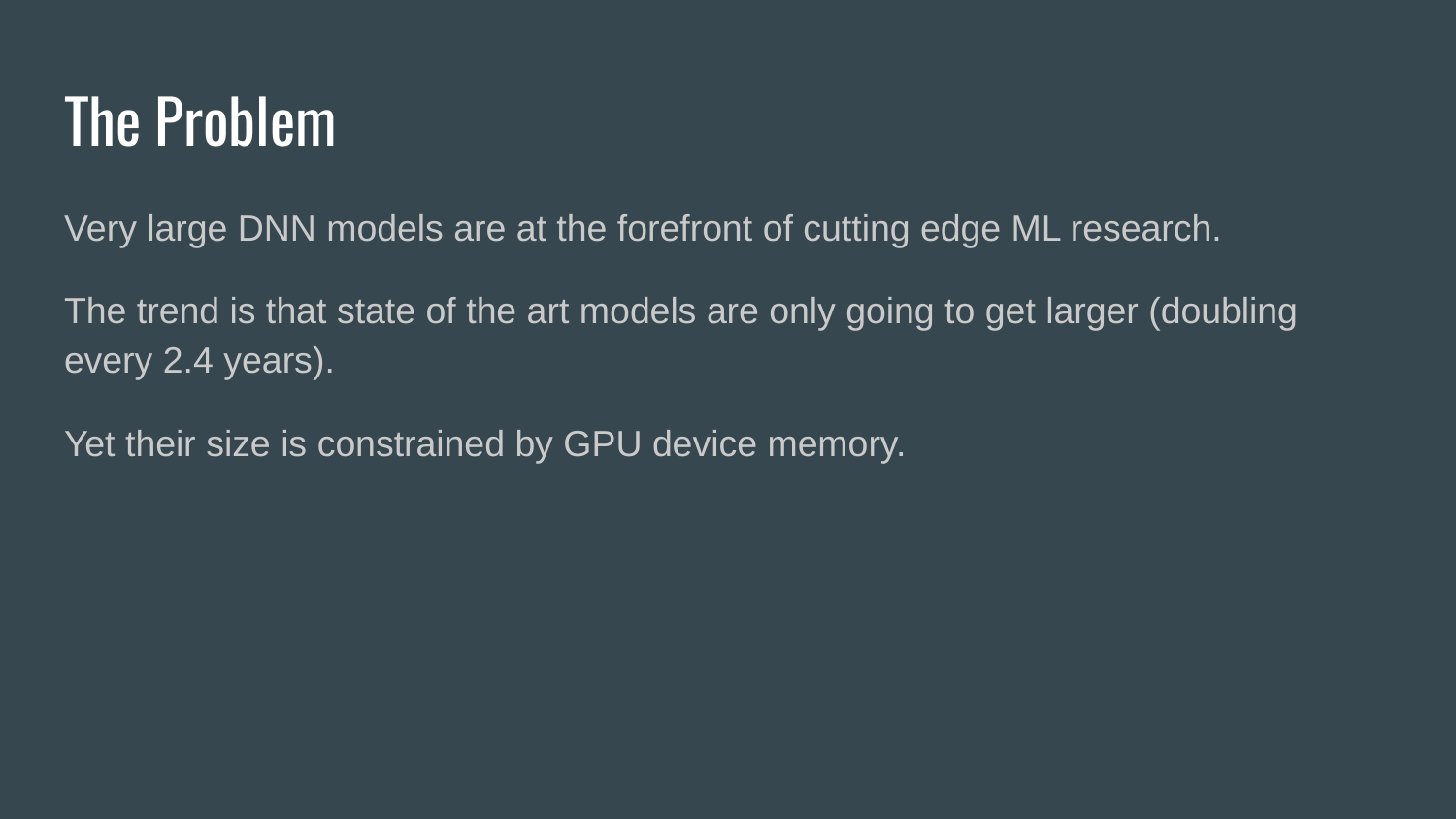

# The Problem
Very large DNN models are at the forefront of cutting edge ML research.
The trend is that state of the art models are only going to get larger (doubling every 2.4 years).
Yet their size is constrained by GPU device memory.